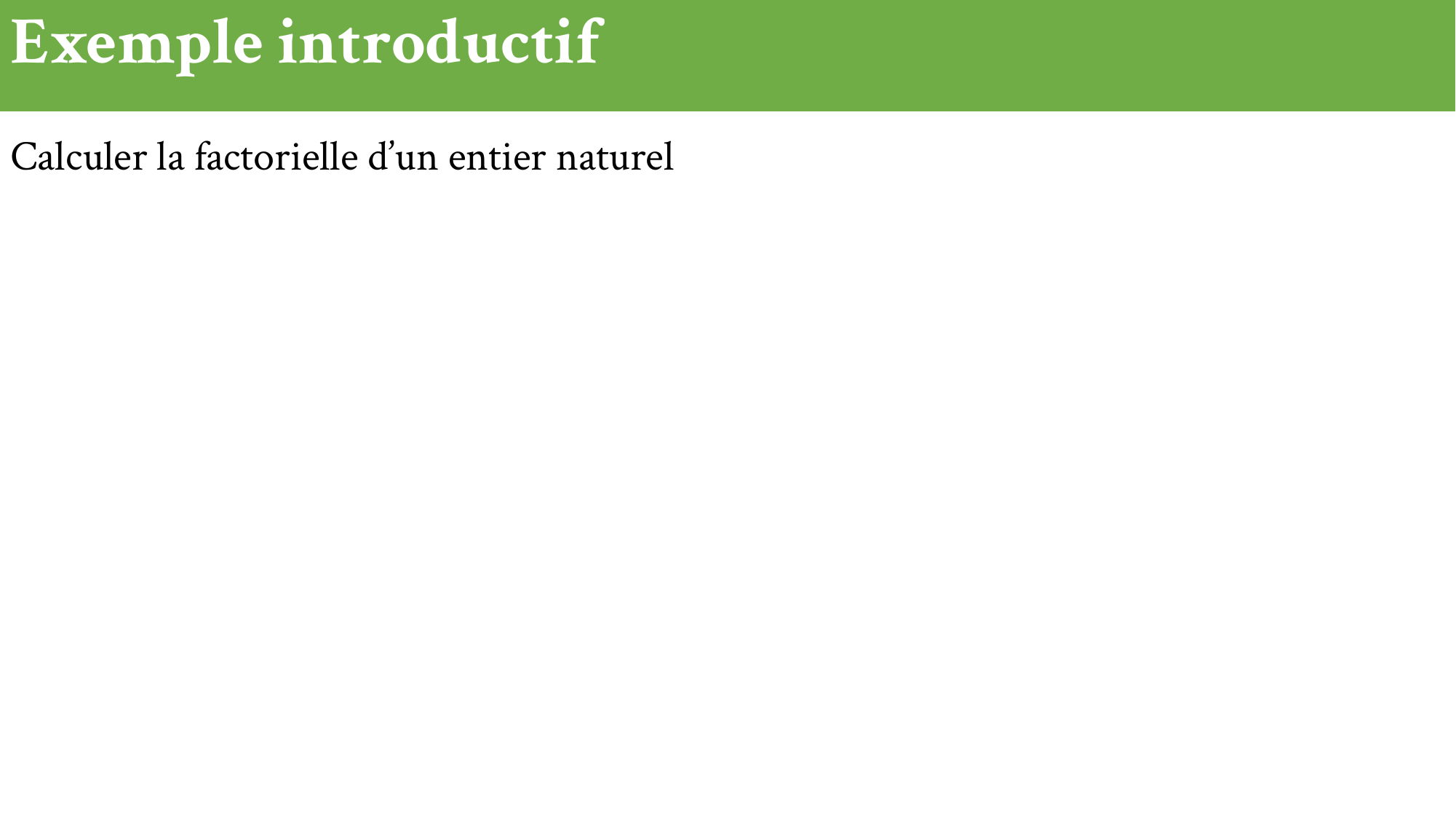

Exemple introductif
Calculer la factorielle d’un entier naturel